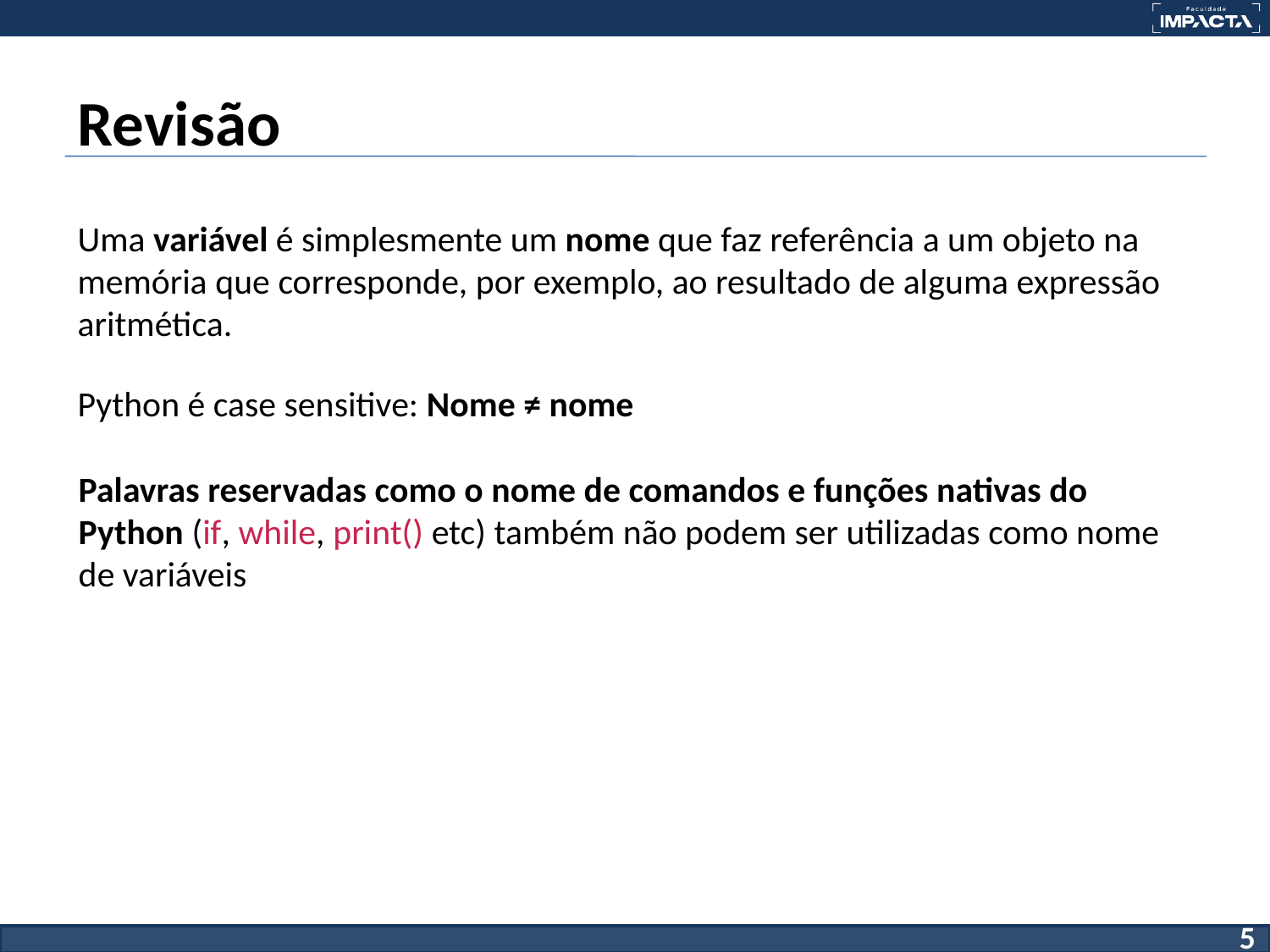

Revisão
Uma variável é simplesmente um nome que faz referência a um objeto na memória que corresponde, por exemplo, ao resultado de alguma expressão aritmética.
Python é case sensitive: Nome ≠ nome

Palavras reservadas como o nome de comandos e funções nativas do Python (if, while, print() etc) também não podem ser utilizadas como nome de variáveis

5